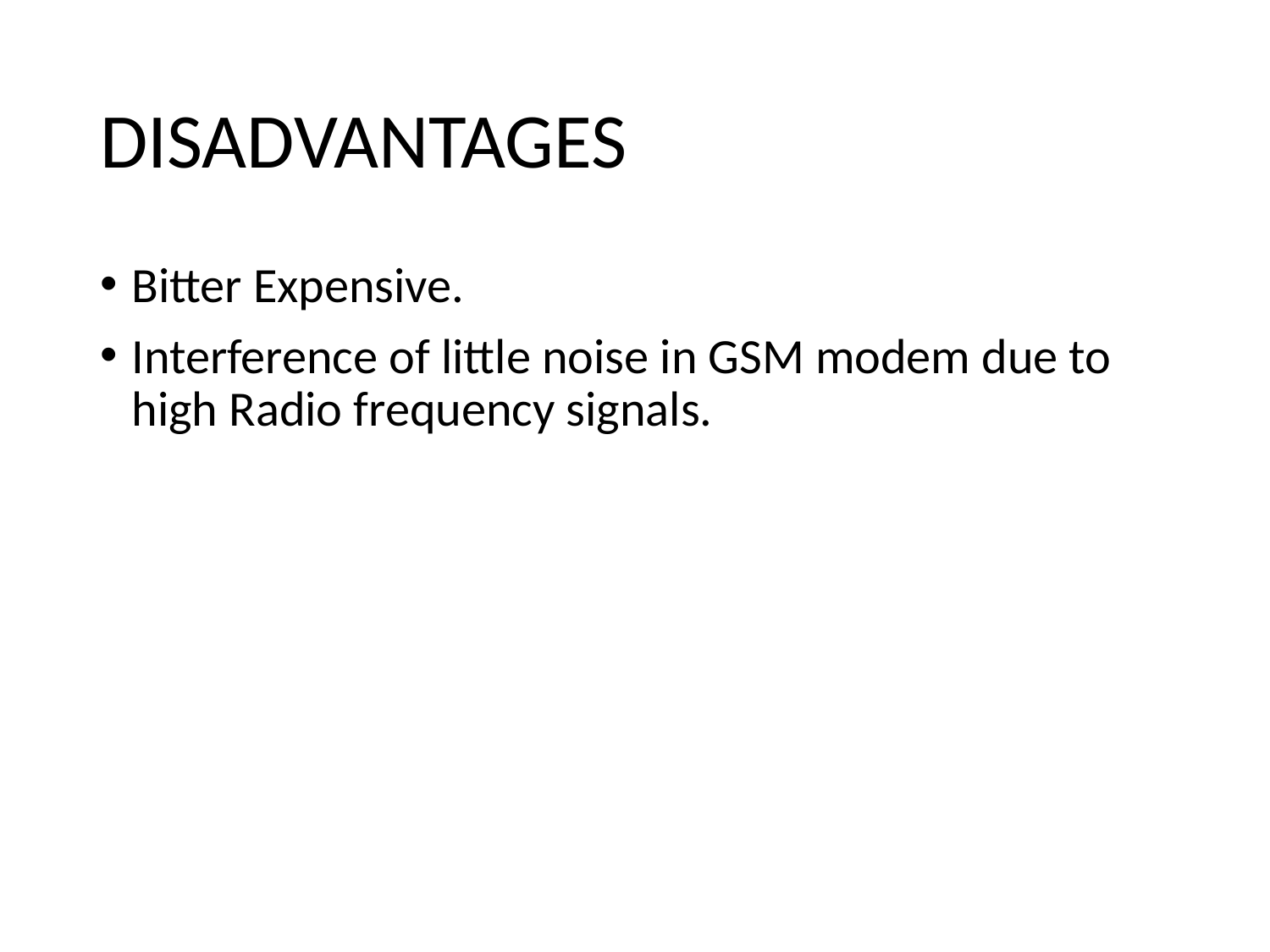

# DISADVANTAGES
Bitter Expensive.
Interference of little noise in GSM modem due to high Radio frequency signals.